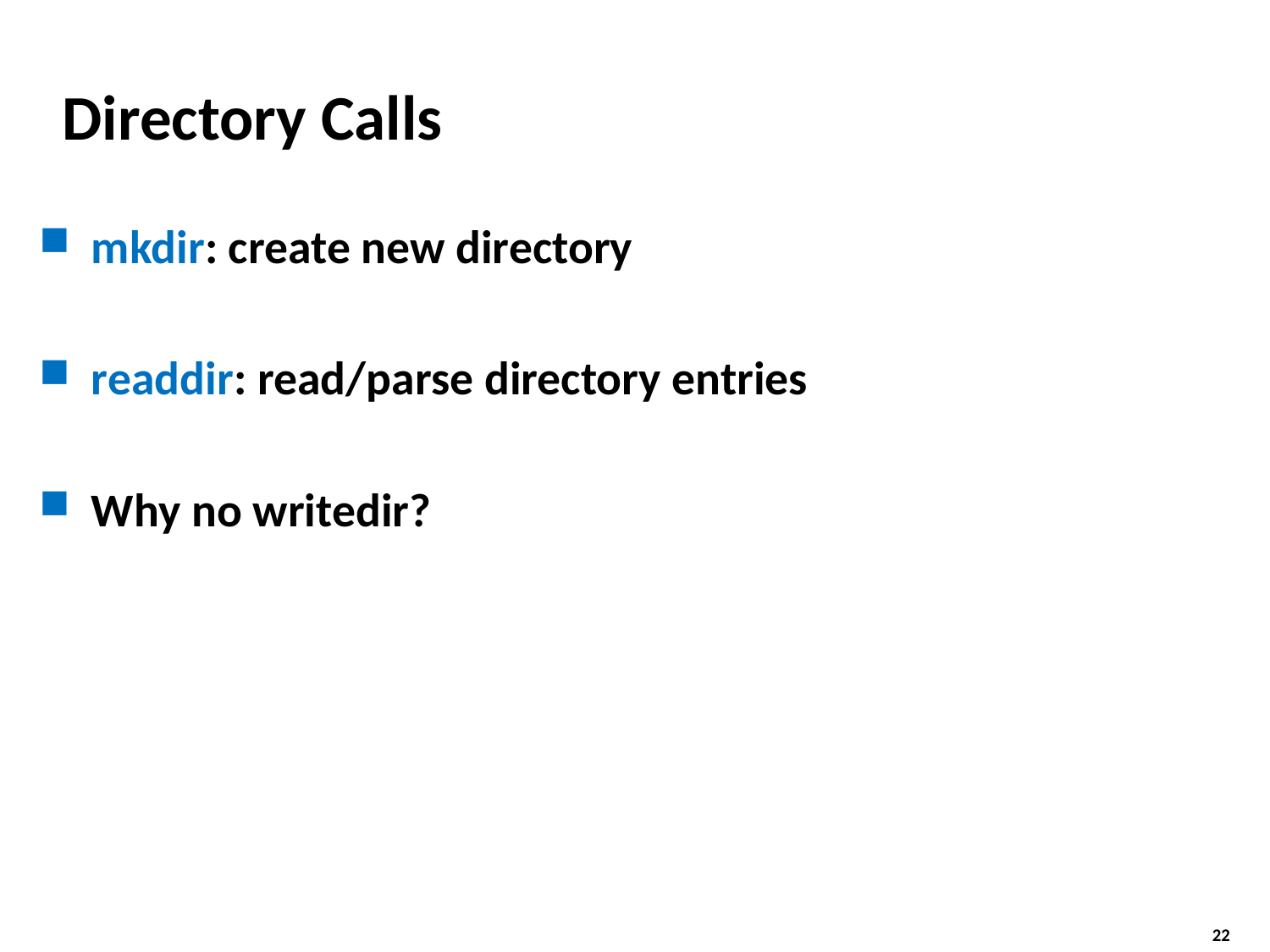

# Directory Calls
mkdir: create new directory

readdir: read/parse directory entries

Why no writedir?